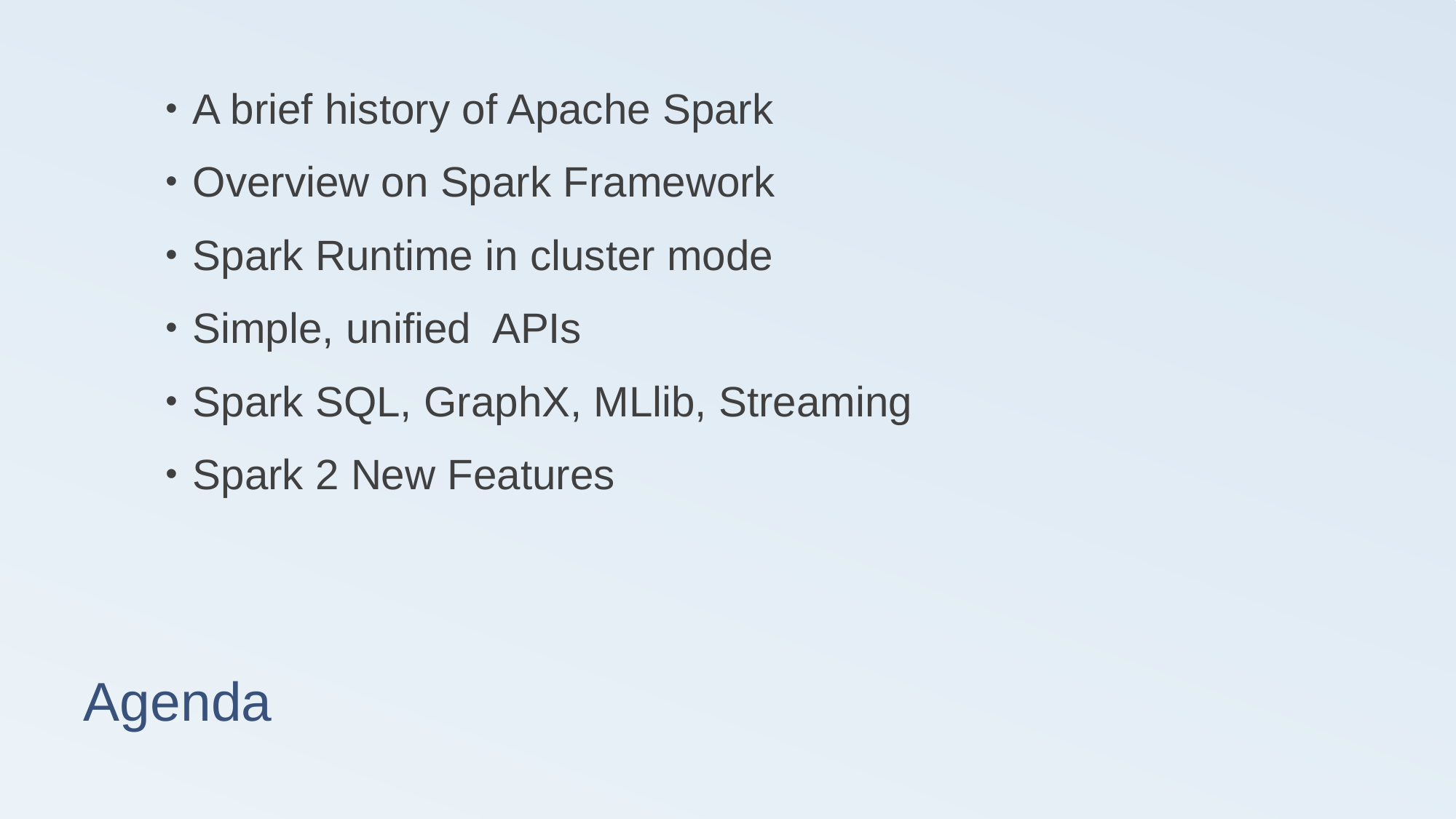

A brief history of Apache Spark
Overview on Spark Framework
Spark Runtime in cluster mode
Simple, unified  APIs
Spark SQL, GraphX, MLlib, Streaming
Spark 2 New Features
# Agenda